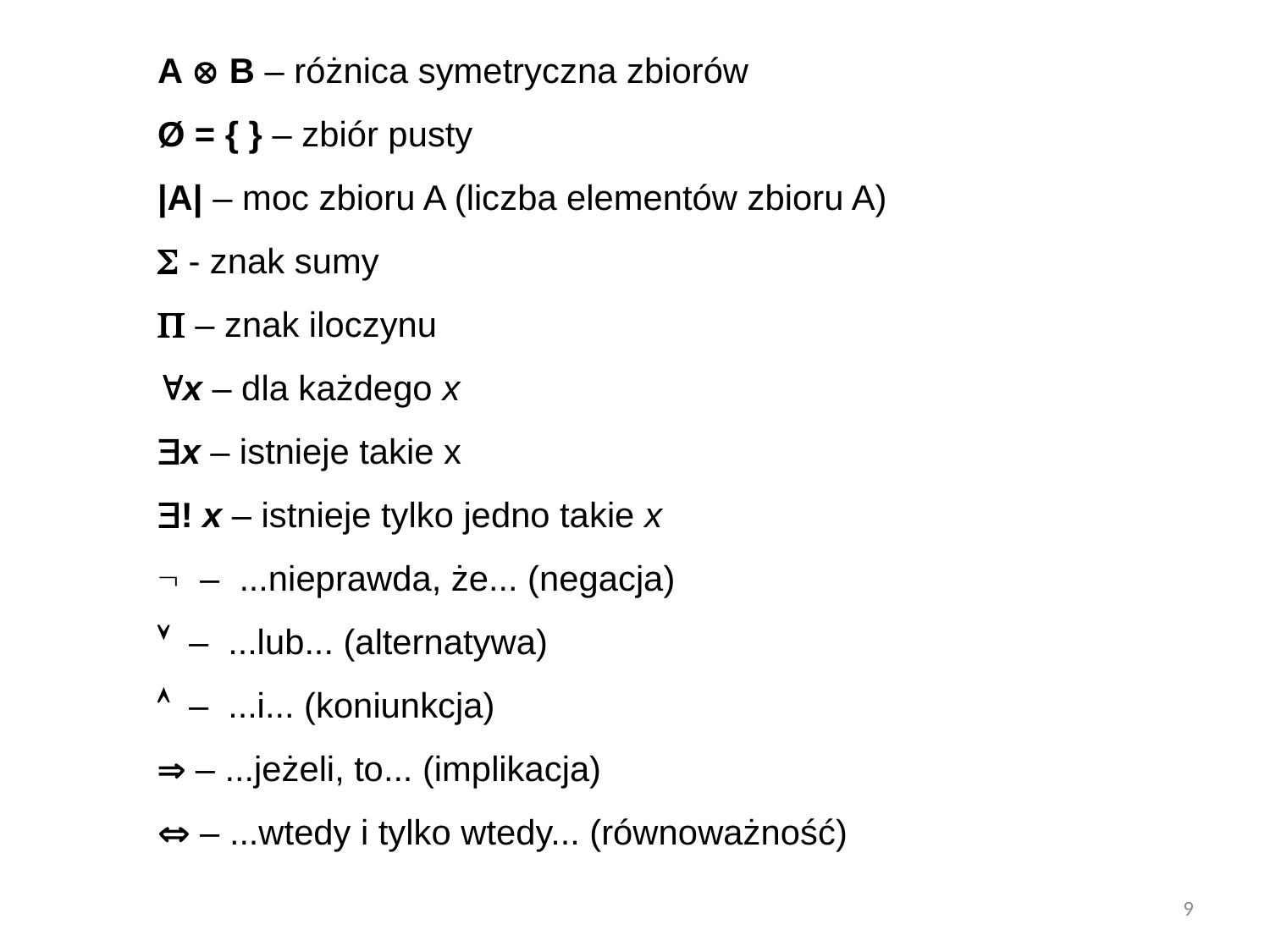

A ⊗ B – różnica symetryczna zbiorów
Ø = { } – zbiór pusty
|A| – moc zbioru A (liczba elementów zbioru A)
Σ - znak sumy
Π – znak iloczynu
∀x – dla każdego x
∃x – istnieje takie x
∃! x – istnieje tylko jedno takie x
¬  –  ...nieprawda, że... (negacja)
∨  –  ...lub... (alternatywa)
∧  –  ...i... (koniunkcja)
⇒ – ...jeżeli, to... (implikacja)
⇔ – ...wtedy i tylko wtedy... (równoważność)
9